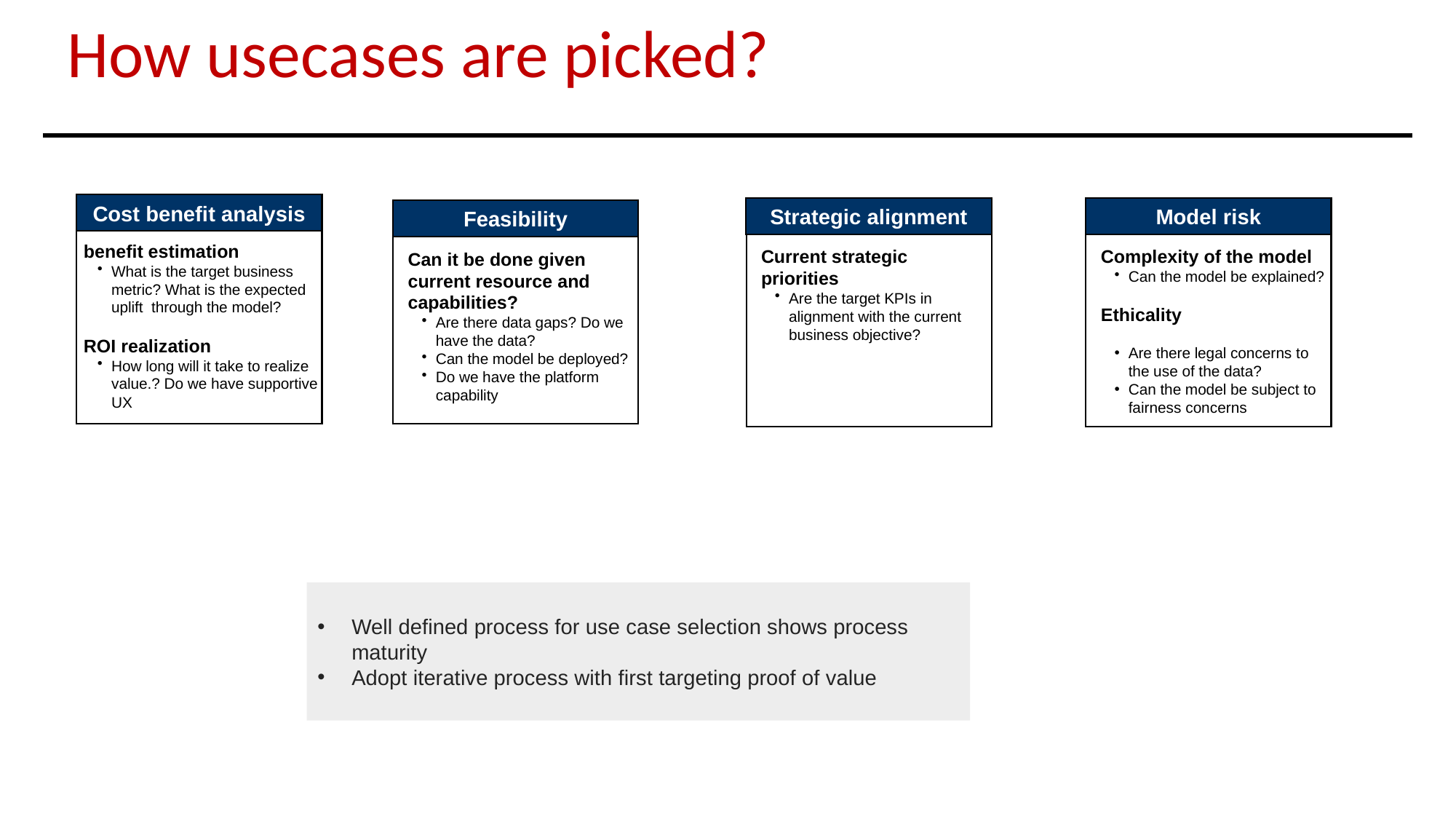

# How usecases are picked?
Cost benefit analysis
Strategic alignment
Model risk
Feasibility

benefit estimation
What is the target business metric? What is the expected uplift  through the model?

ROI realization
How long will it take to realize value.? Do we have supportive UX

Current strategic priorities
Are the target KPIs in alignment with the current business objective?

Complexity of the model
Can the model be explained?

Ethicality

Are there legal concerns to the use of the data?
Can the model be subject to fairness concerns

Can it be done given current resource and capabilities?
Are there data gaps? Do we have the data?
Can the model be deployed?
Do we have the platform capability

Well defined process for use case selection shows process maturity
Adopt iterative process with first targeting proof of value